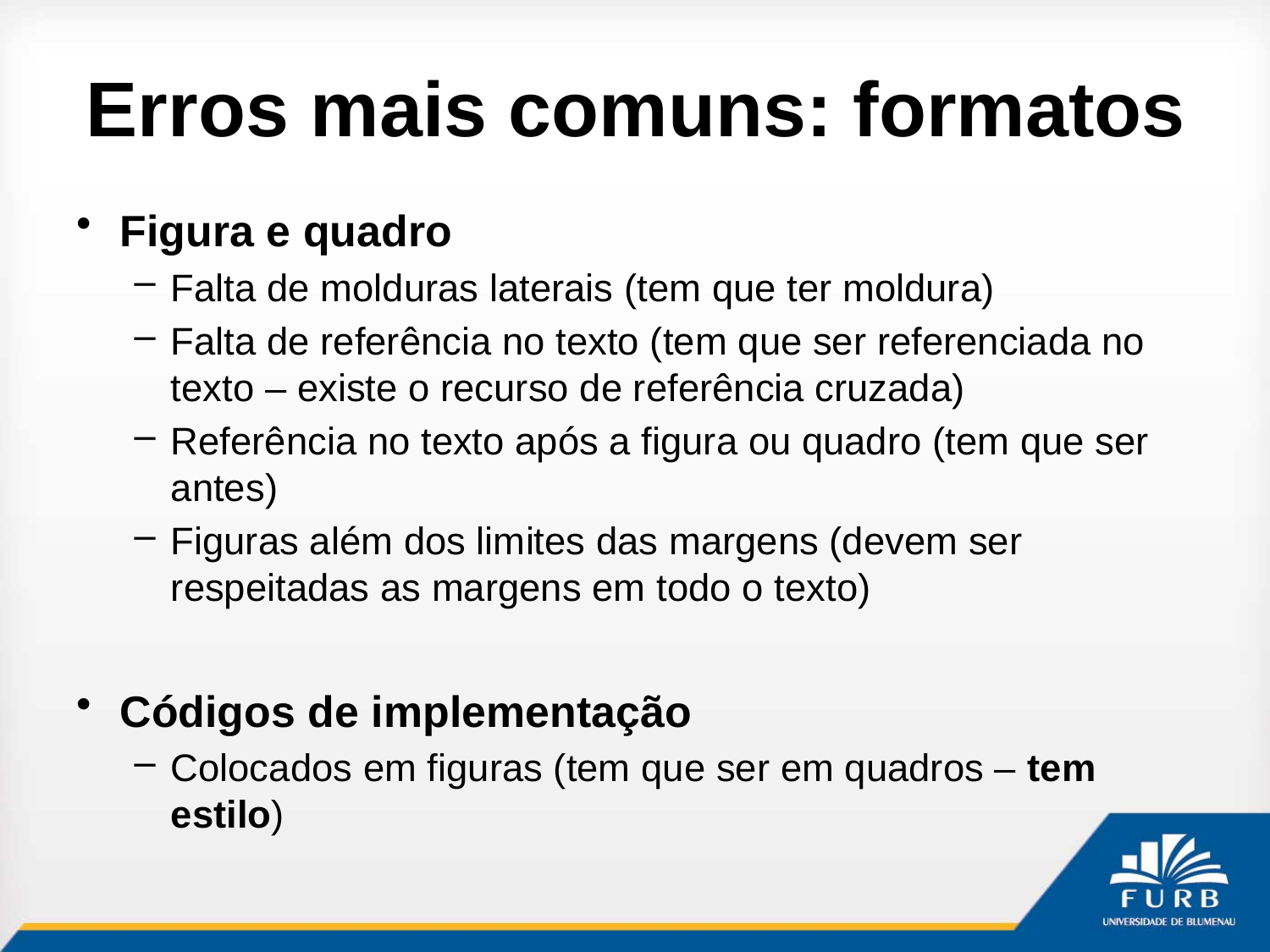

# Erros mais comuns: formatos
Figura e quadro
Falta de molduras laterais (tem que ter moldura)
Falta de referência no texto (tem que ser referenciada no texto – existe o recurso de referência cruzada)
Referência no texto após a figura ou quadro (tem que ser antes)
Figuras além dos limites das margens (devem ser respeitadas as margens em todo o texto)

Códigos de implementação
Colocados em figuras (tem que ser em quadros – tem estilo)